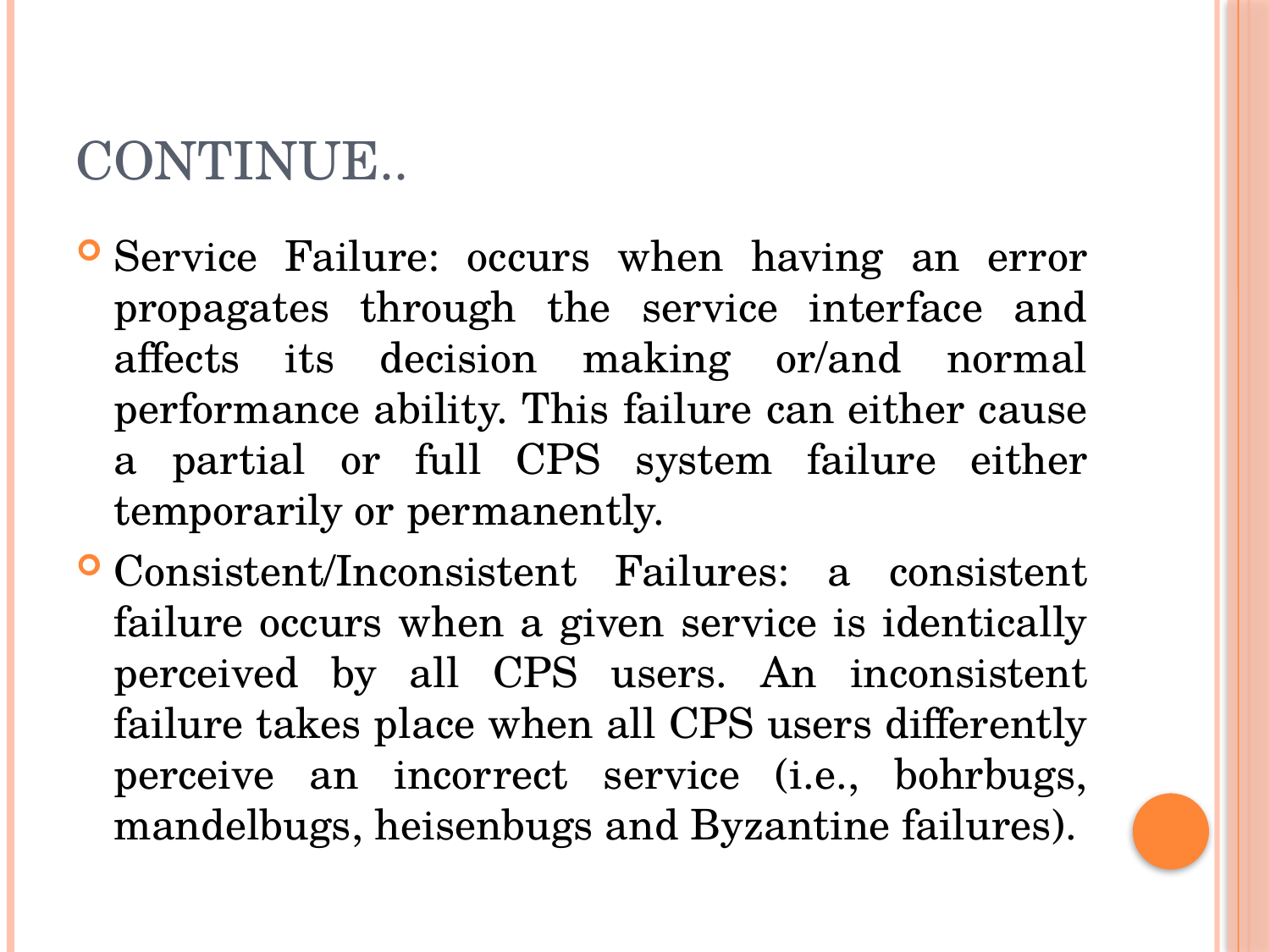

# Continue..
Service Failure: occurs when having an error propagates through the service interface and affects its decision making or/and normal performance ability. This failure can either cause a partial or full CPS system failure either temporarily or permanently.
Consistent/Inconsistent Failures: a consistent failure occurs when a given service is identically perceived by all CPS users. An inconsistent failure takes place when all CPS users differently perceive an incorrect service (i.e., bohrbugs, mandelbugs, heisenbugs and Byzantine failures).